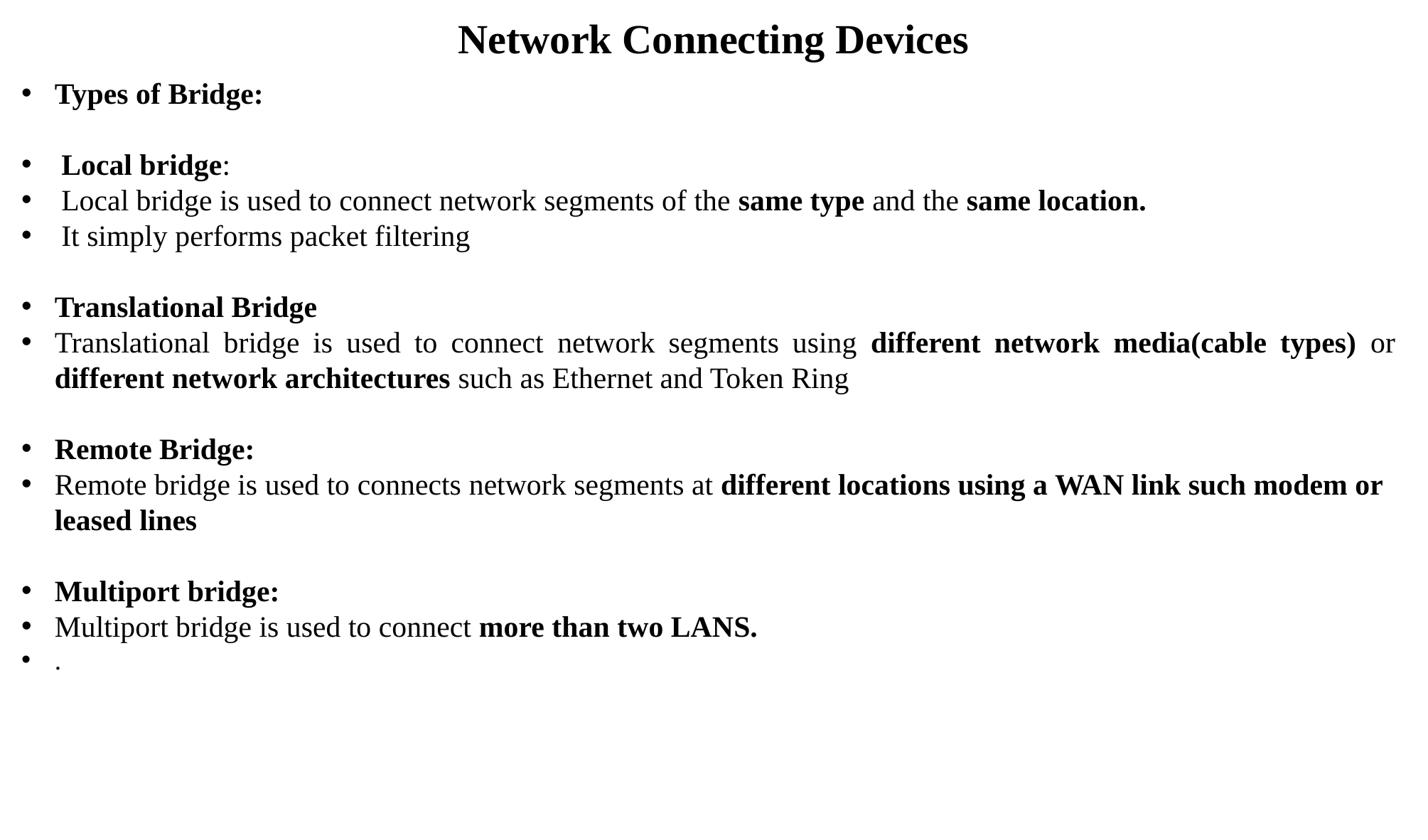

Network Connecting Devices
Types of Bridge:

Local bridge:
Local bridge is used to connect network segments of the same type and the same location.
It simply performs packet filtering

Translational Bridge
Translational bridge is used to connect network segments using different network media(cable types) or different network architectures such as Ethernet and Token Ring

Remote Bridge:
Remote bridge is used to connects network segments at different locations using a WAN link such modem or leased lines

Multiport bridge:
Multiport bridge is used to connect more than two LANS.
.